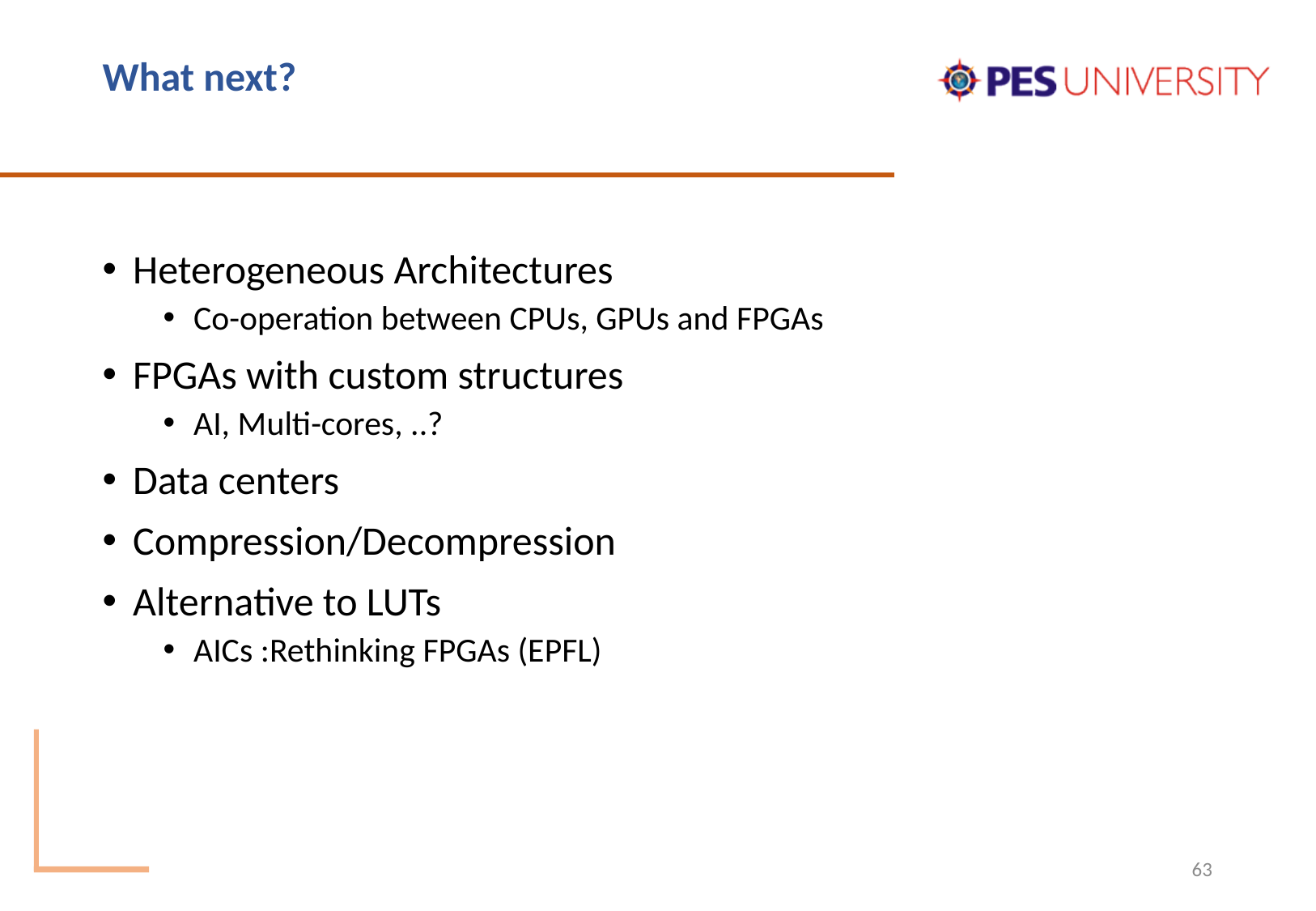

# What next?

Heterogeneous Architectures
Co-operation between CPUs, GPUs and FPGAs
FPGAs with custom structures
AI, Multi-cores, ..?
Data centers
Compression/Decompression
Alternative to LUTs
AICs :Rethinking FPGAs (EPFL)
63